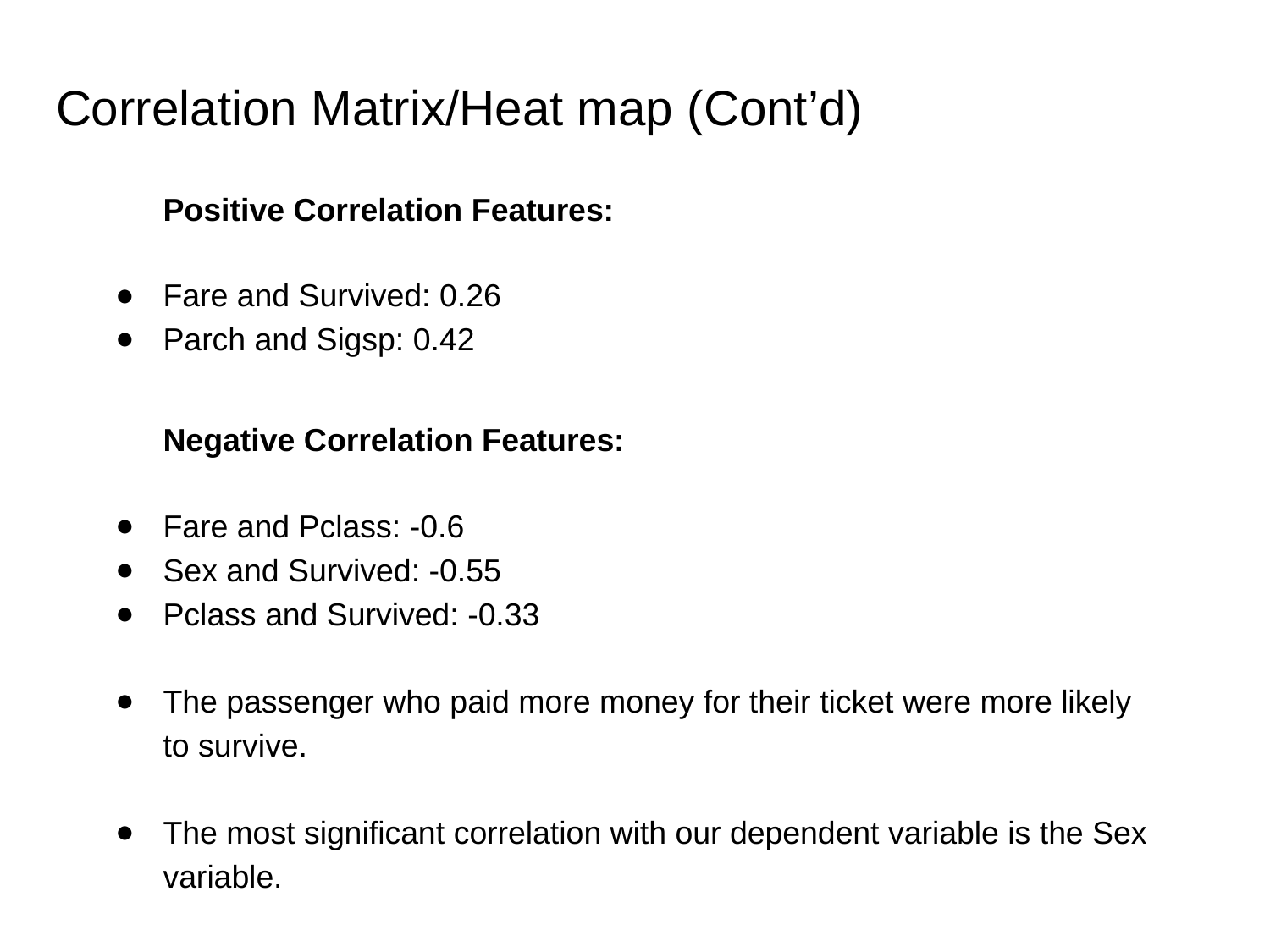

# Correlation Matrix/Heat map (Cont’d)
Positive Correlation Features:
Fare and Survived: 0.26
Parch and Sigsp: 0.42
Negative Correlation Features:
Fare and Pclass: -0.6
Sex and Survived: -0.55
Pclass and Survived: -0.33
The passenger who paid more money for their ticket were more likely to survive.
The most significant correlation with our dependent variable is the Sex variable.